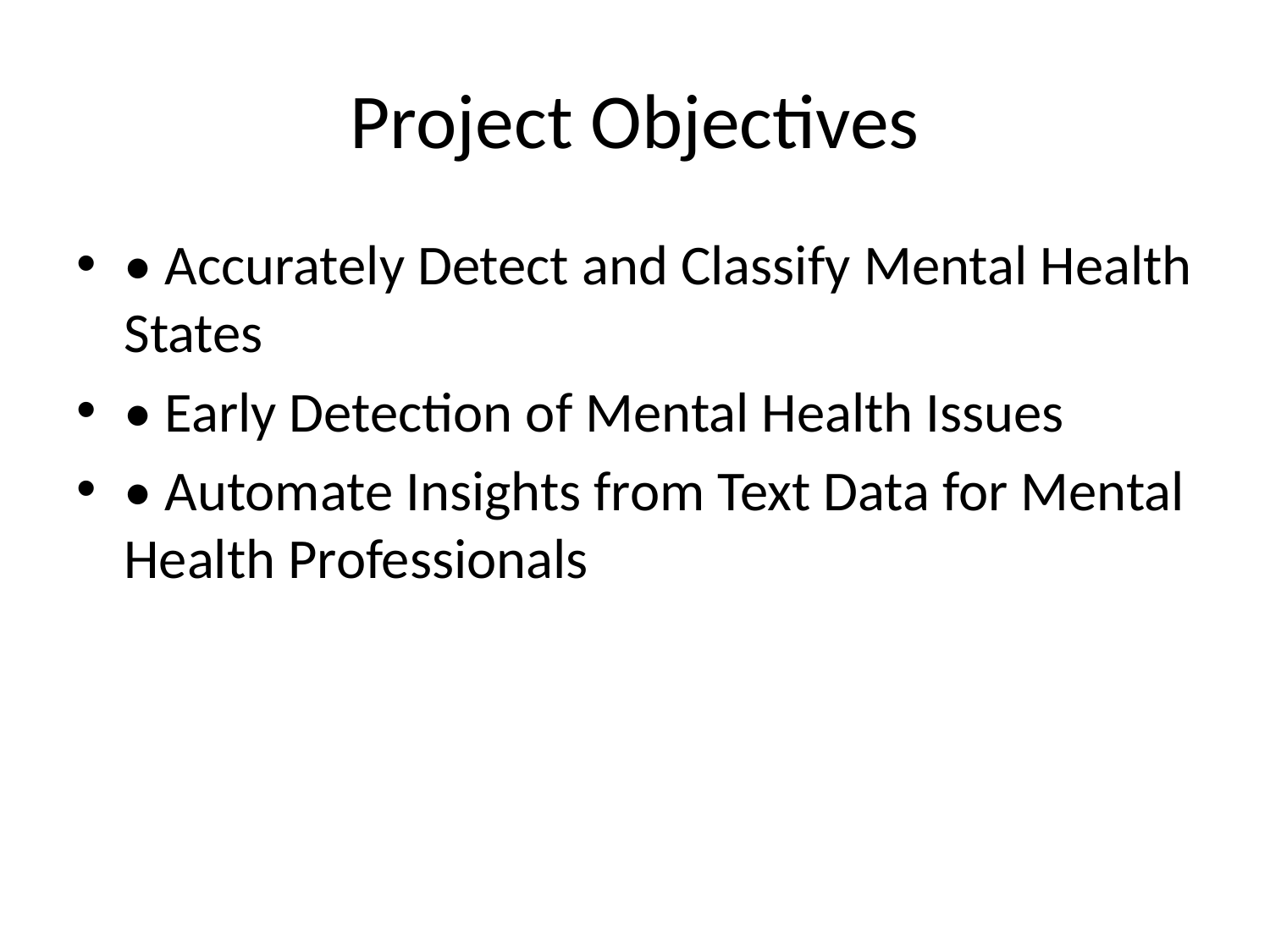

# Project Objectives
• Accurately Detect and Classify Mental Health States
• Early Detection of Mental Health Issues
• Automate Insights from Text Data for Mental Health Professionals